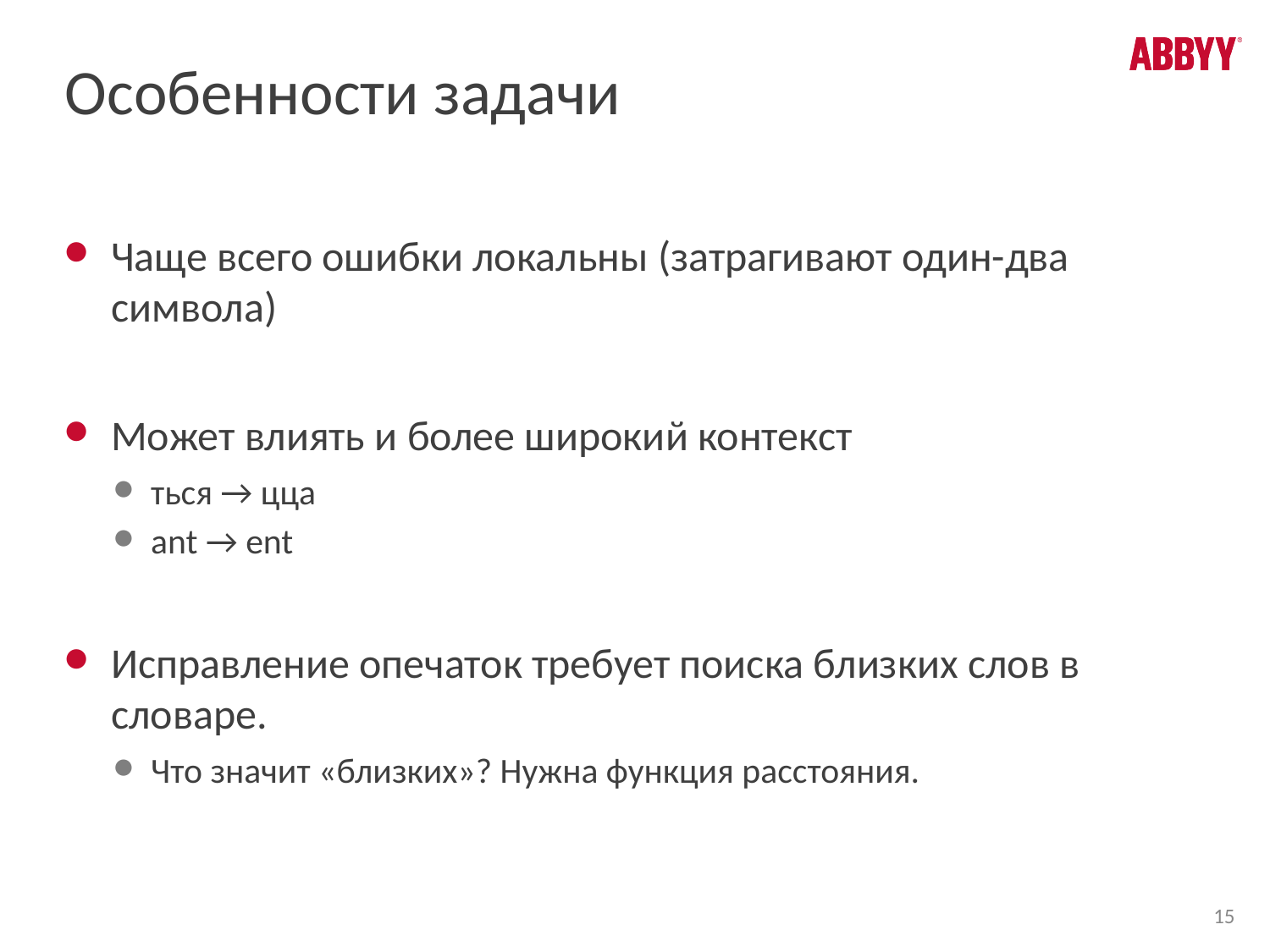

# Особенности задачи
Чаще всего ошибки локальны (затрагивают один-два символа)

Может влиять и более широкий контекст
ться → цца
ant → ent

Исправление опечаток требует поиска близких слов в словаре.
Что значит «близких»? Нужна функция расстояния.
15